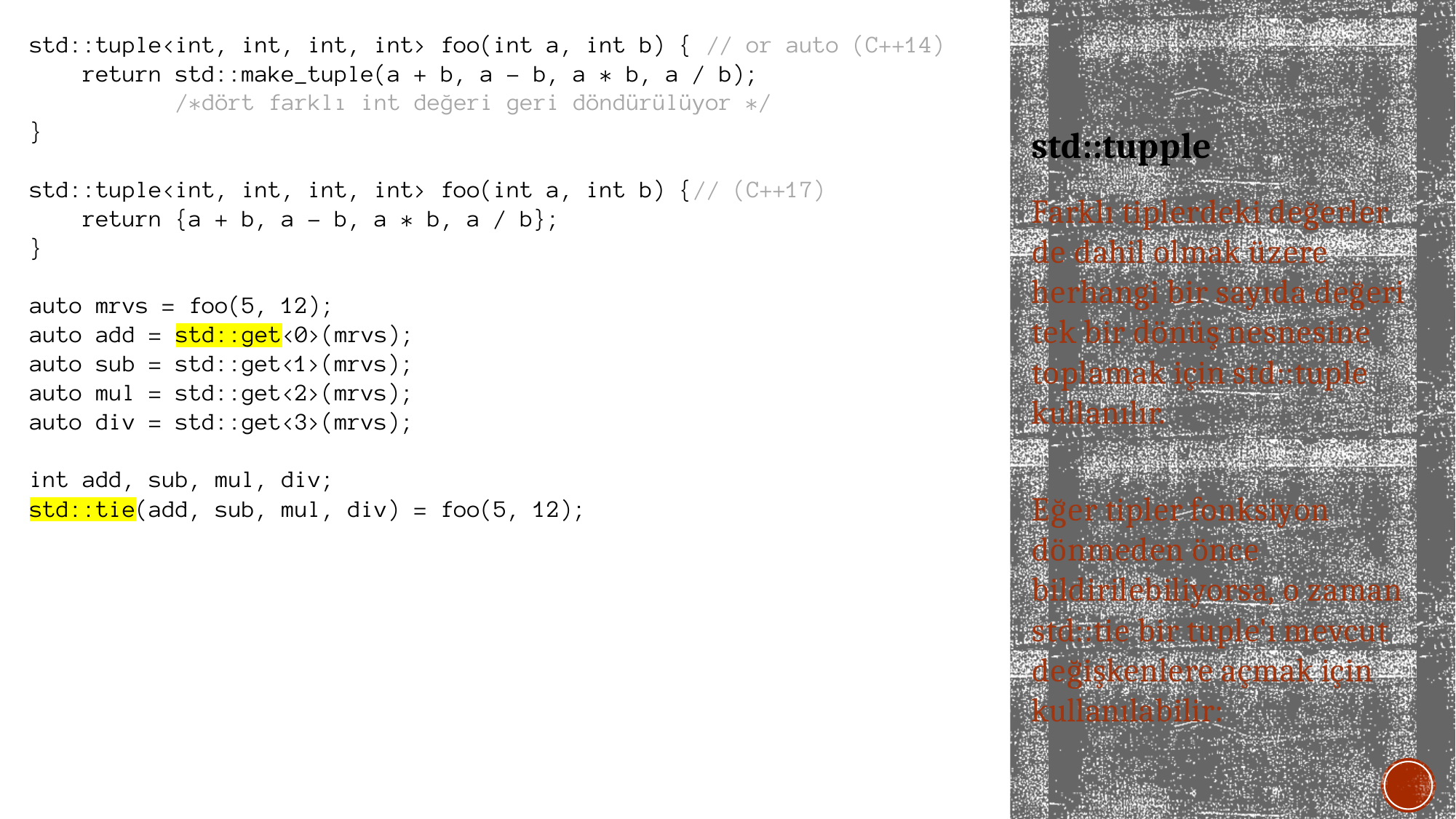

std::tuple<int, int, int, int> foo(int a, int b) { // or auto (C++14)
    return std::make_tuple(a + b, a - b, a * b, a / b);
           /*dört farklı int değeri geri döndürülüyor */
}

std::tuple<int, int, int, int> foo(int a, int b) {// (C++17)
    return {a + b, a - b, a * b, a / b};
}

auto mrvs = foo(5, 12);
auto add = std::get<0>(mrvs);
auto sub = std::get<1>(mrvs);
auto mul = std::get<2>(mrvs);
auto div = std::get<3>(mrvs);

int add, sub, mul, div;
std::tie(add, sub, mul, div) = foo(5, 12);

# std::tupple
Farklı tiplerdeki değerler de dahil olmak üzere herhangi bir sayıda değeri tek bir dönüş nesnesine toplamak için std::tuple kullanılır.

Eğer tipler fonksiyon dönmeden önce bildirilebiliyorsa, o zaman std::tie bir tuple'ı mevcut değişkenlere açmak için kullanılabilir: